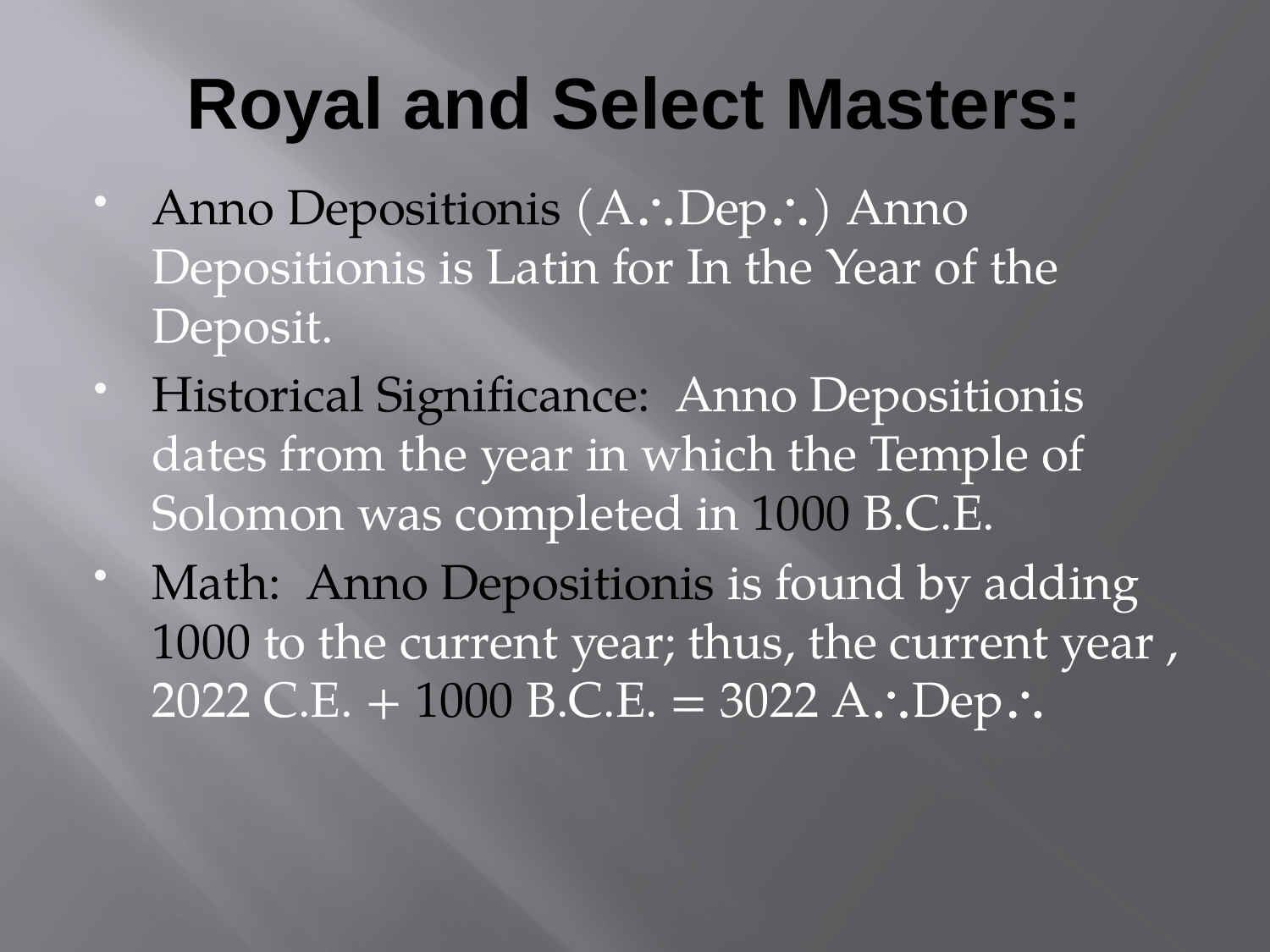

# Royal and Select Masters:
Anno Depositionis (A∴Dep∴) Anno Depositionis is Latin for In the Year of the Deposit.
Historical Significance:  Anno Depositionis dates from the year in which the Temple of Solomon was completed in 1000 B.C.E.
Math:  Anno Depositionis is found by adding 1000 to the current year; thus, the current year , 2022 C.E. + 1000 B.C.E. = 3022 A∴Dep∴